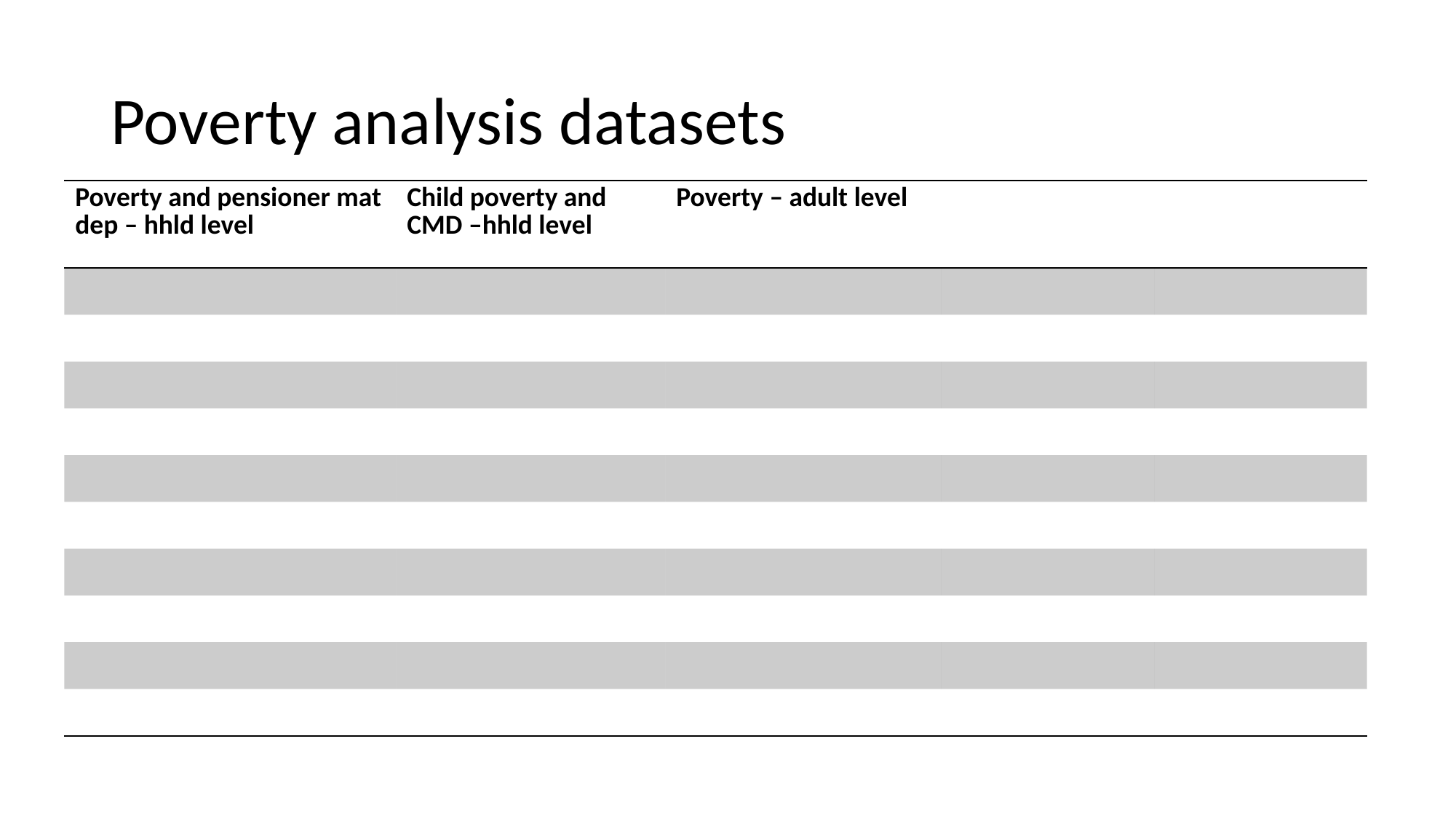

# Poverty analysis datasets
| Poverty and pensioner mat dep – hhld level | Child poverty and CMD –hhld level | Poverty – adult level |  |  |
| --- | --- | --- | --- | --- |
|  |  |  |  |  |
|  |  |  |  |  |
|  |  |  |  |  |
|  |  |  |  |  |
|  |  |  |  |  |
|  |  |  |  |  |
|  |  |  |  |  |
|  |  |  |  |  |
|  |  |  |  |  |
|  |  |  |  |  |